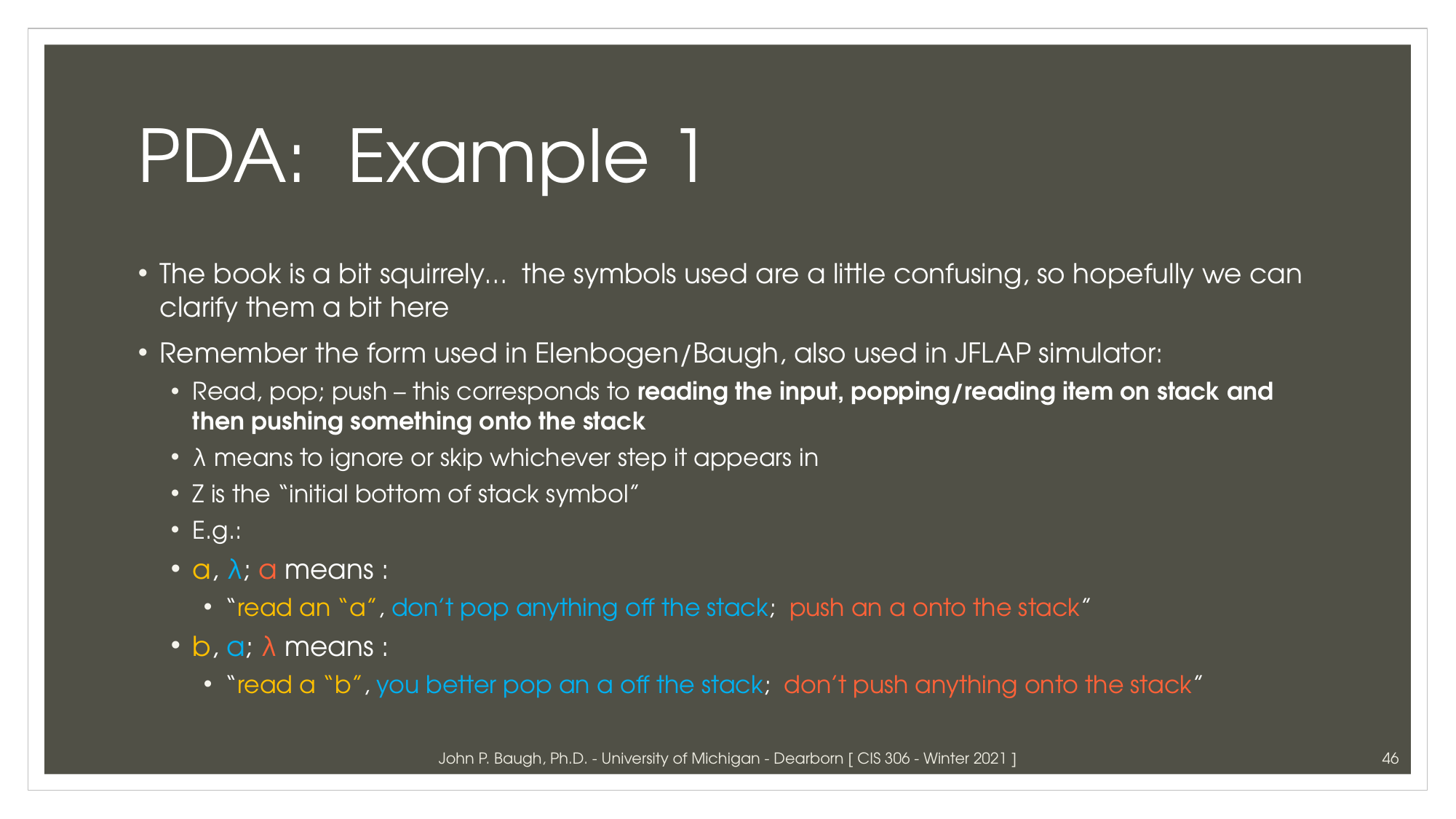

# PDA:  Example 1
The book is a bit squirrely…  the symbols used are a little confusing, so hopefully we can clarify them a bit here
Remember the form used in Elenbogen/Baugh, also used in JFLAP simulator:
Read, pop; push – this corresponds to reading the input, popping/reading item on stack and then pushing something onto the stack
λ means to ignore or skip whichever step it appears in
Z is the “initial bottom of stack symbol”
E.g.:
a, λ; a means :
“read an “a”, don’t pop anything off the stack;  push an a onto the stack”
b, a; λ means :
“read a “b”, you better pop an a off the stack;  don’t push anything onto the stack”

John P. Baugh, Ph.D. - University of Michigan - Dearborn [ CIS 306 - Winter 2021 ]
46